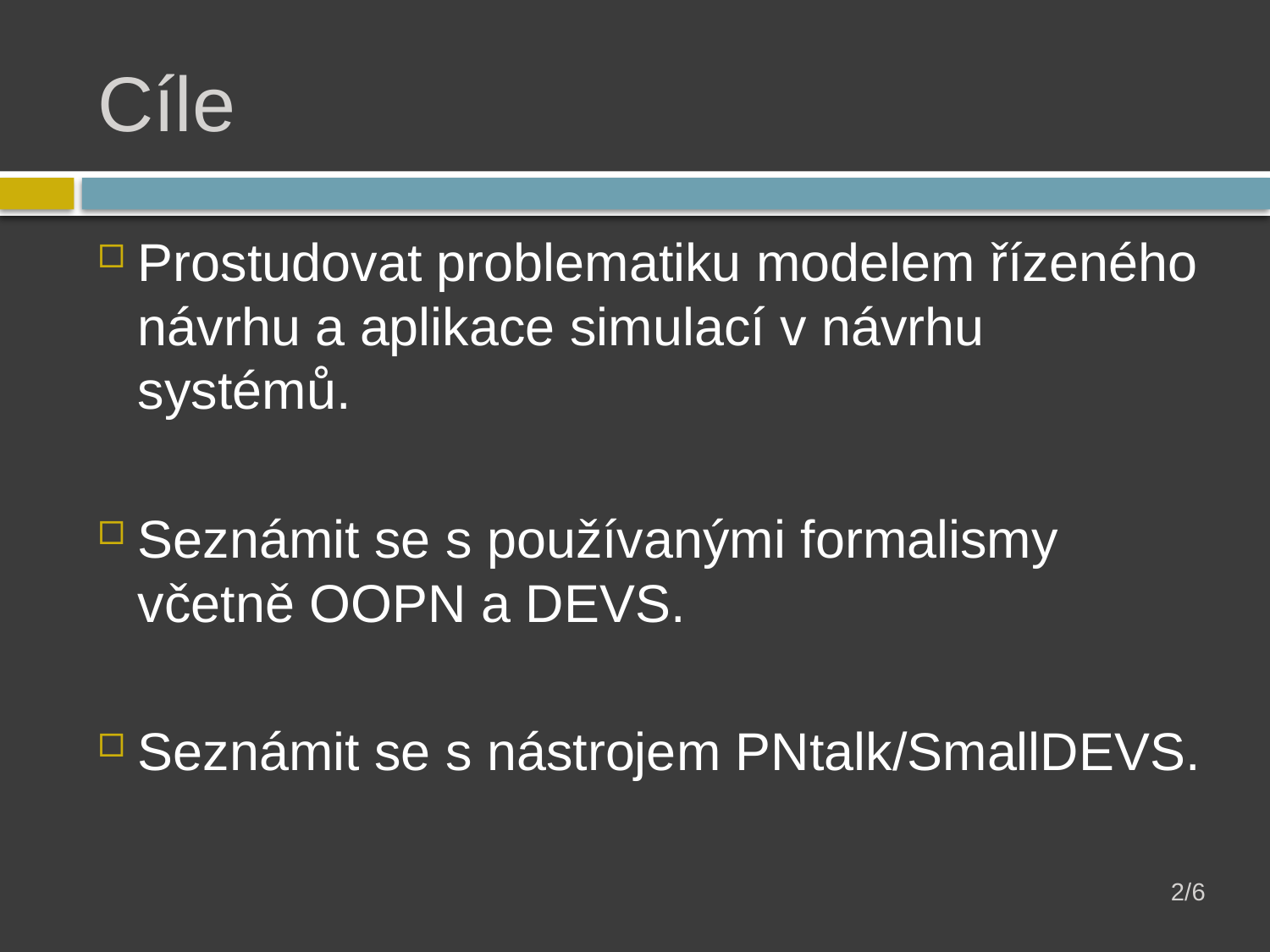

# Cíle
Prostudovat problematiku modelem řízeného návrhu a aplikace simulací v návrhu systémů.

Seznámit se s používanými formalismy včetně OOPN a DEVS.

Seznámit se s nástrojem PNtalk/SmallDEVS.

2/6